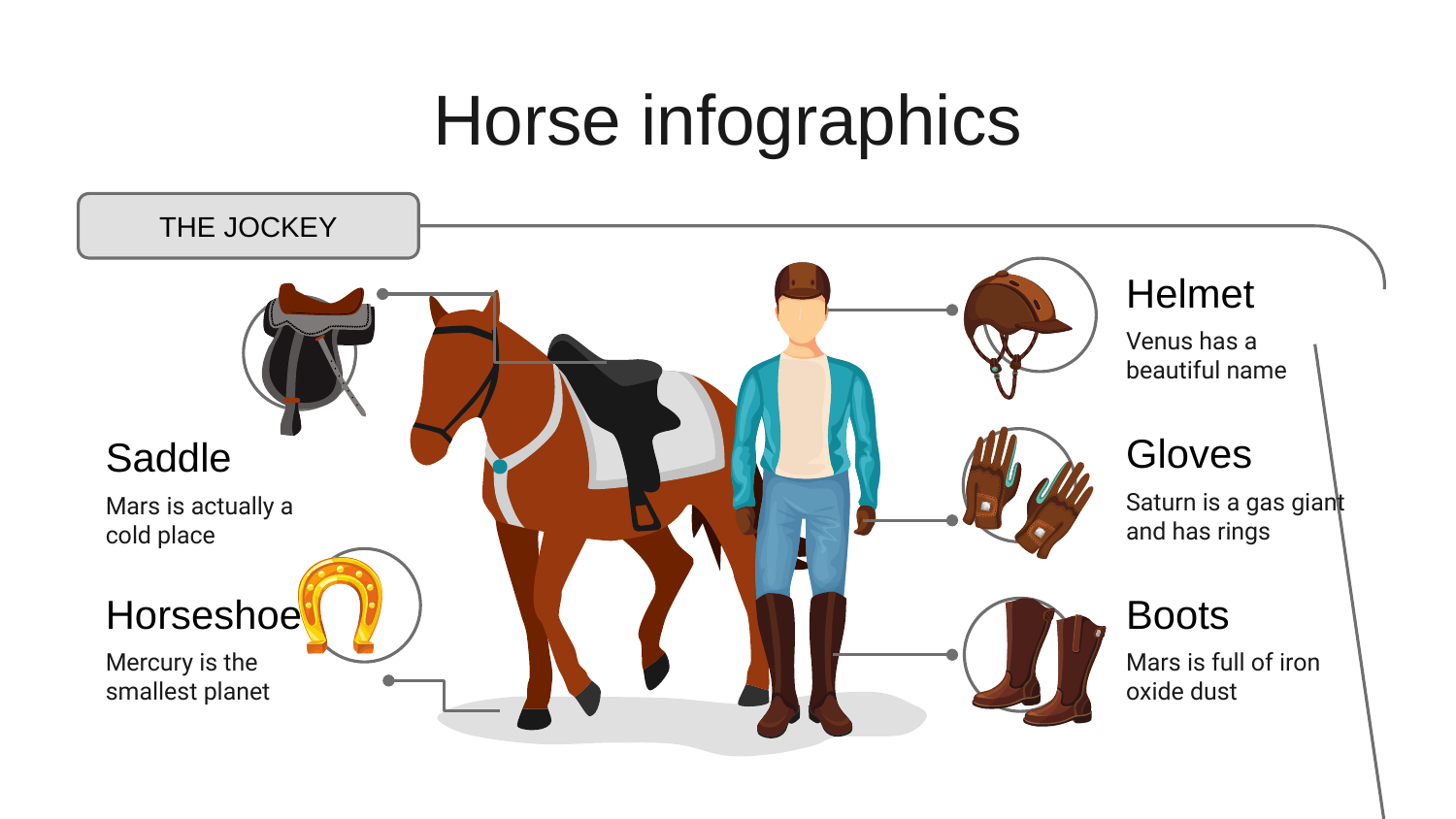

# Horse infographics
THE JOCKEY

Helmet
Venus has a beautiful name

Gloves
Saturn is a gas giant and has rings
Saddle
Mars is actually a cold place

Horseshoe
Mercury is the smallest planet
Boots
Mars is full of iron oxide dust